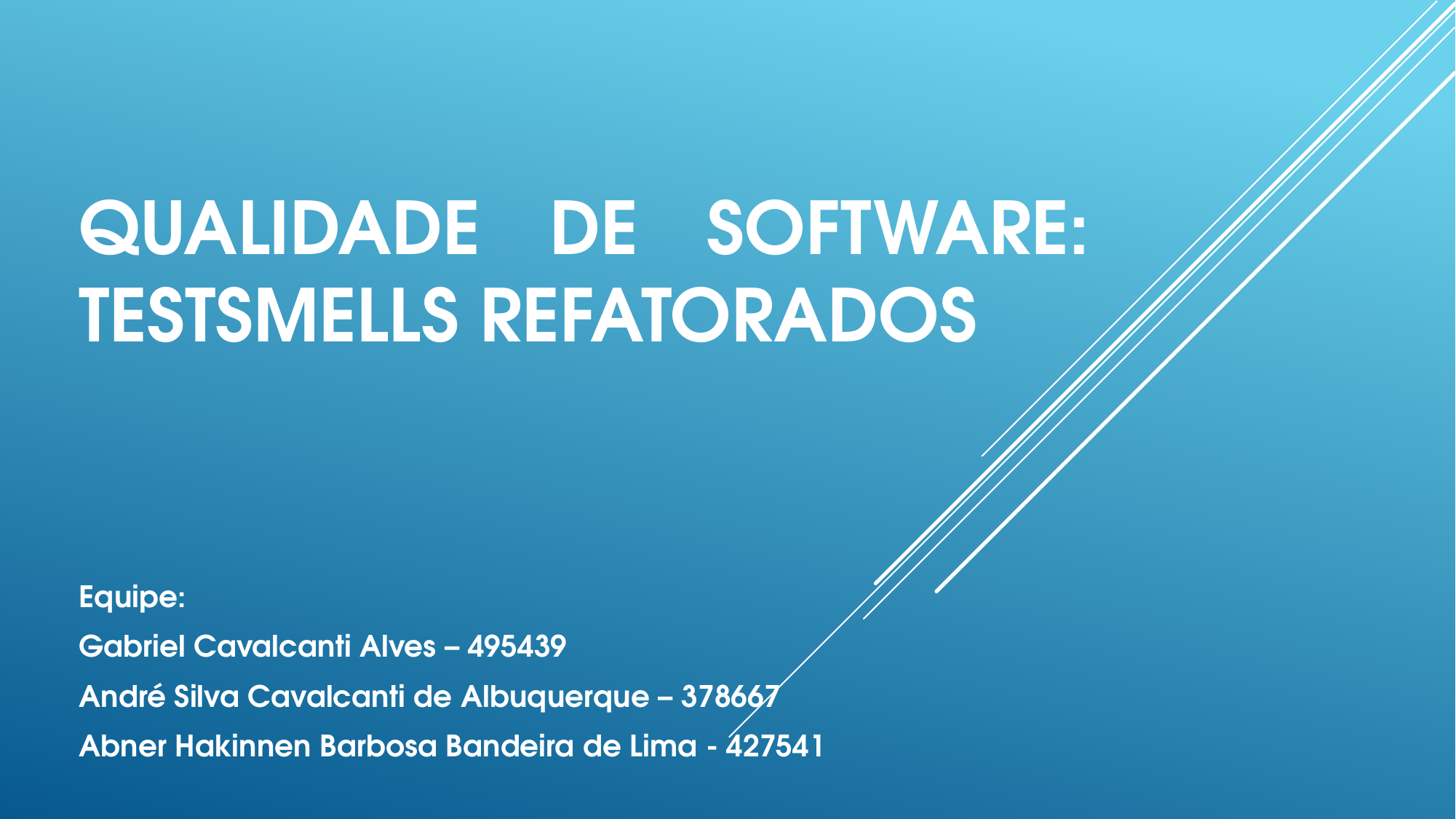

# Qualidade de Software: Testsmells Refatorados
Equipe:
Gabriel Cavalcanti Alves – 495439
André Silva Cavalcanti de Albuquerque – 378667
Abner Hakinnen Barbosa Bandeira de Lima - 427541